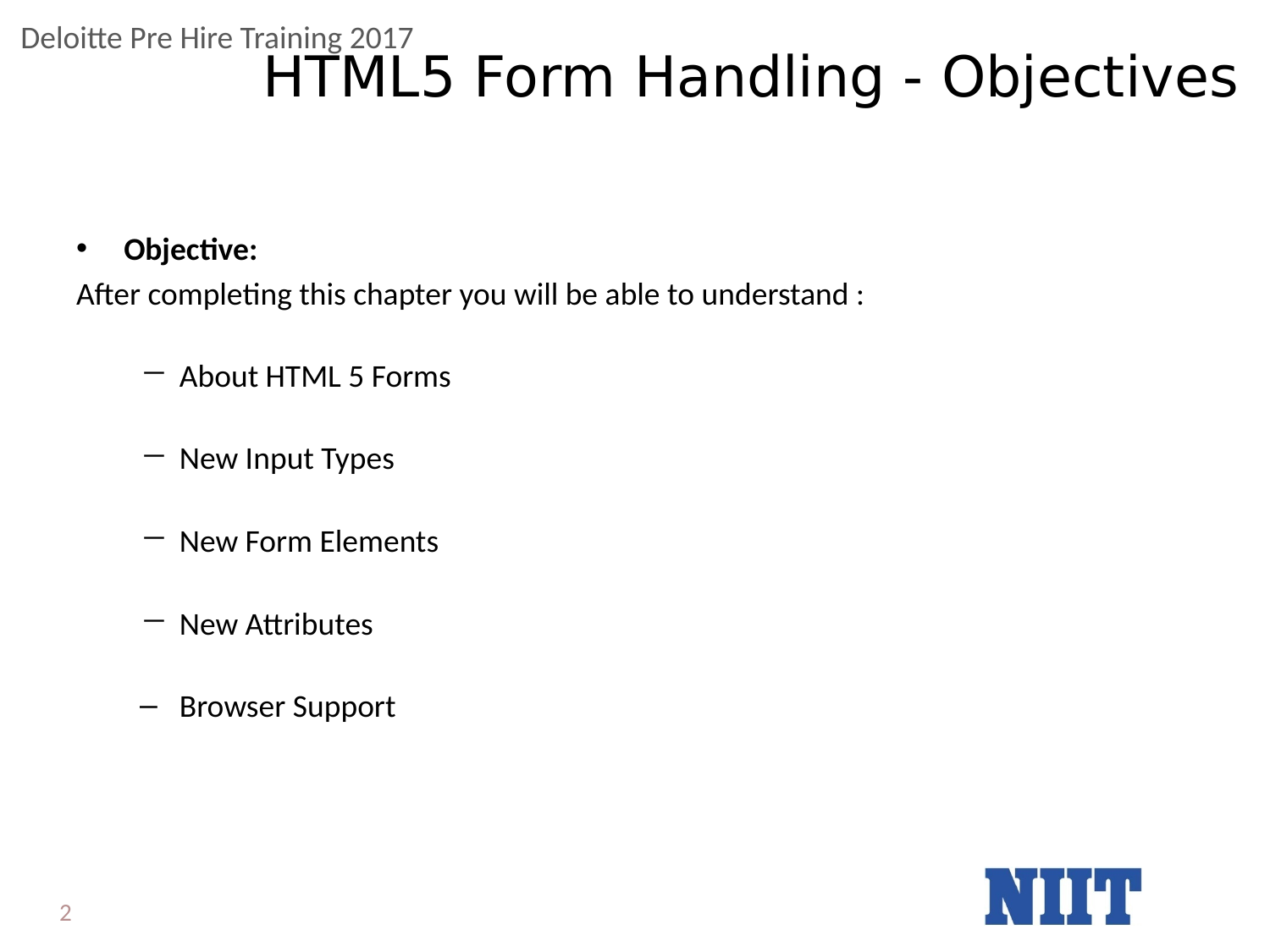

# HTML5 Form Handling - Objectives
Objective:
After completing this chapter you will be able to understand :
About HTML 5 Forms
New Input Types
New Form Elements
New Attributes
Browser Support
2